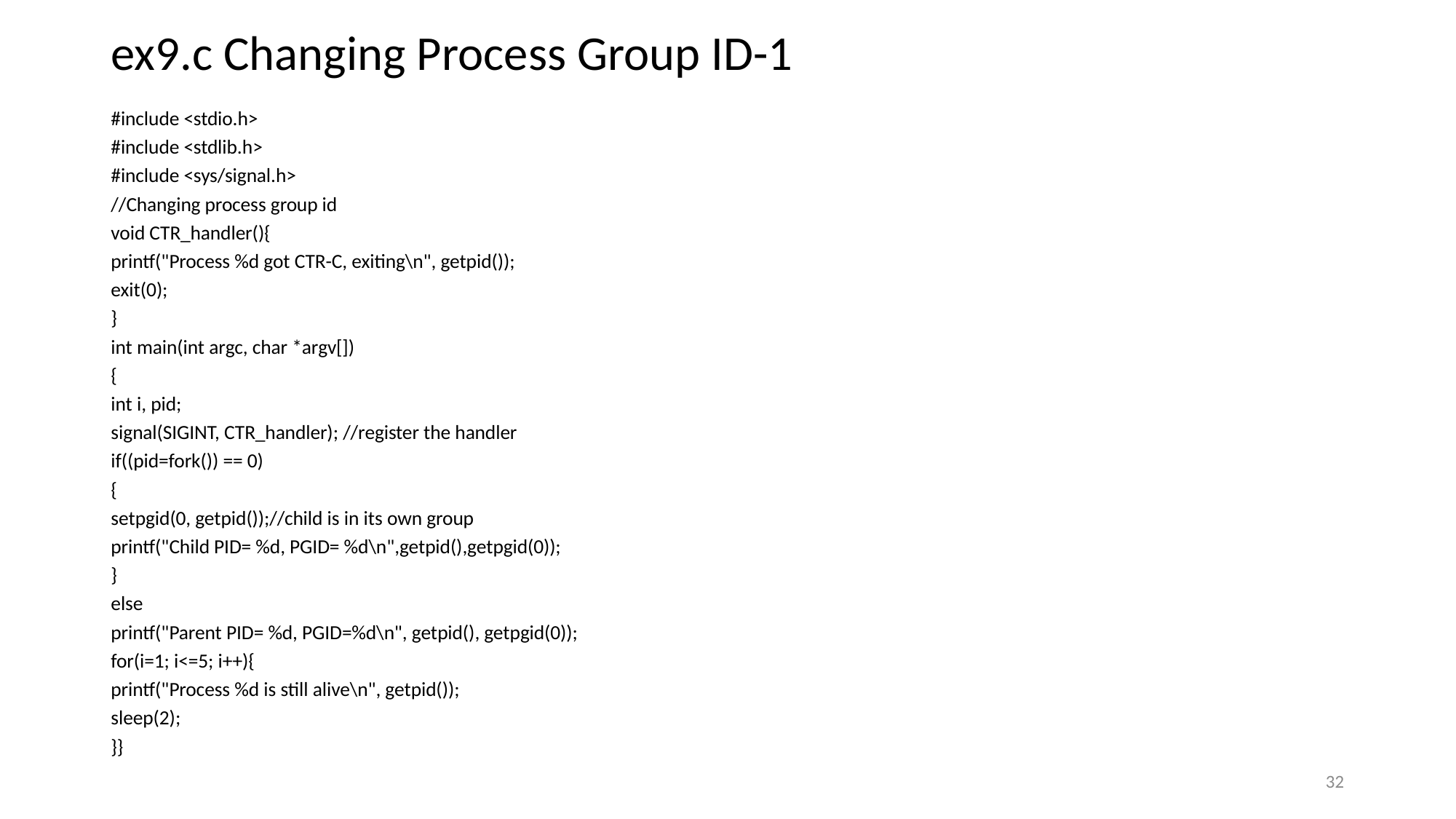

# ex9.c Changing Process Group ID-1
#include <stdio.h>
#include <stdlib.h>
#include <sys/signal.h>
//Changing process group id
void CTR_handler(){
printf("Process %d got CTR-C, exiting\n", getpid());
exit(0);
}
int main(int argc, char *argv[])
{
int i, pid;
signal(SIGINT, CTR_handler); //register the handler
if((pid=fork()) == 0)
{
setpgid(0, getpid());//child is in its own group
printf("Child PID= %d, PGID= %d\n",getpid(),getpgid(0));
}
else
printf("Parent PID= %d, PGID=%d\n", getpid(), getpgid(0));
for(i=1; i<=5; i++){
printf("Process %d is still alive\n", getpid());
sleep(2);
}}

32